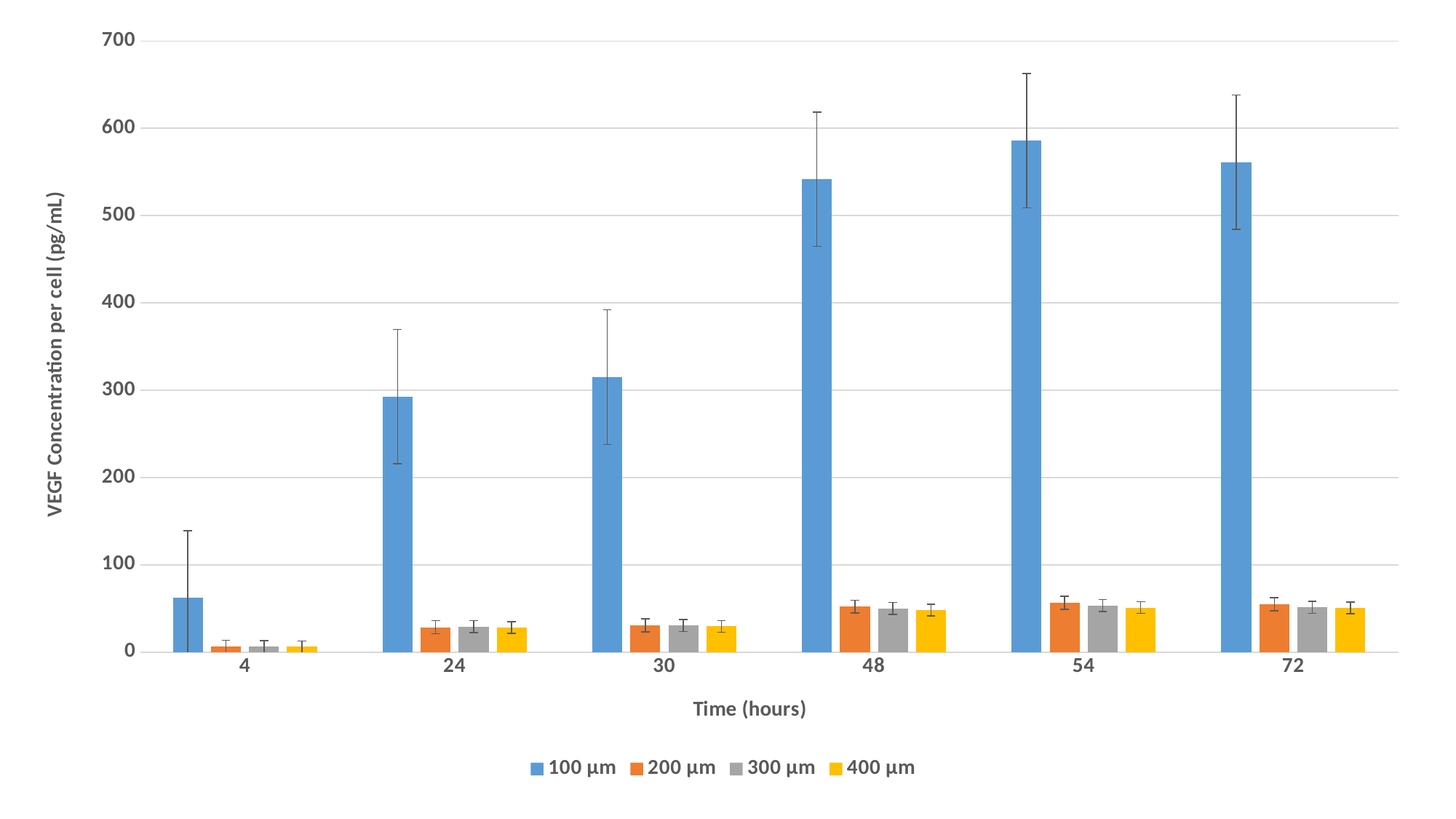

### Chart

| Category | 100 µm | 200 µm | 300 µm | 400 µm |
|---|---|---|---|---|
| 4 | 62.092592592592595 | 6.193693693693694 | 6.198082010582011 | 6.206394428616652 |
| 24 | 292.5363196125908 | 28.591201186356898 | 29.240008735531777 | 28.228452751817233 |
| 30 | 315.03964321110016 | 30.674635332252837 | 30.588339535707956 | 29.50296861747243 |
| 48 | 541.6952250399817 | 52.1112140871177 | 50.14514024787997 | 48.095163806552264 |
| 54 | 585.705407085146 | 56.62672966587918 | 53.37086975848274 | 51.103223058355816 |
| 72 | 561.1863786158916 | 54.852094500694854 | 51.451288772389695 | 50.679182311222355 |